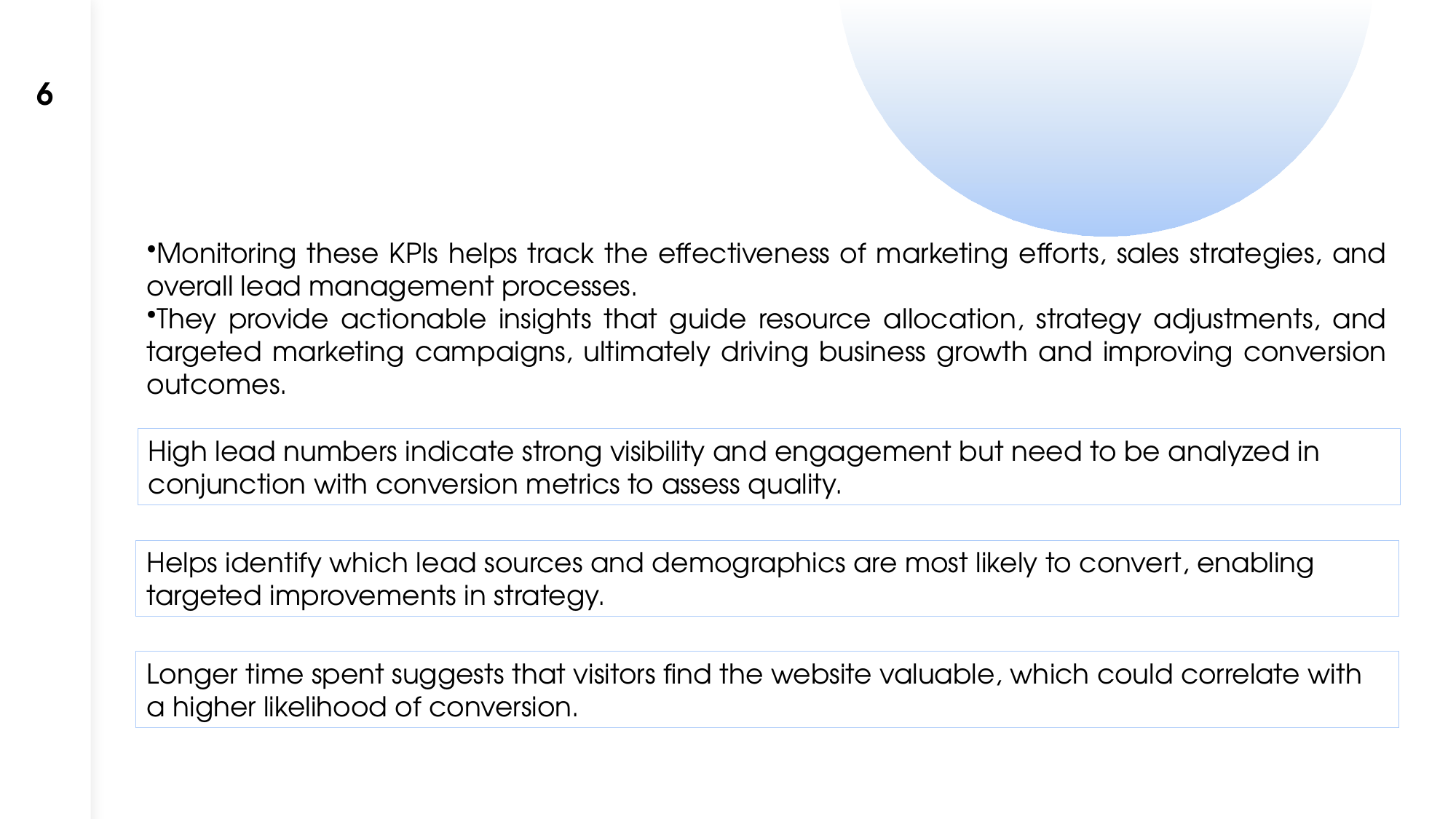

6

Monitoring these KPIs helps track the effectiveness of marketing efforts, sales strategies, and overall lead management processes.
They provide actionable insights that guide resource allocation, strategy adjustments, and targeted marketing campaigns, ultimately driving business growth and improving conversion outcomes.
High lead numbers indicate strong visibility and engagement but need to be analyzed in conjunction with conversion metrics to assess quality.
Helps identify which lead sources and demographics are most likely to convert, enabling targeted improvements in strategy.
Longer time spent suggests that visitors find the website valuable, which could correlate with a higher likelihood of conversion.